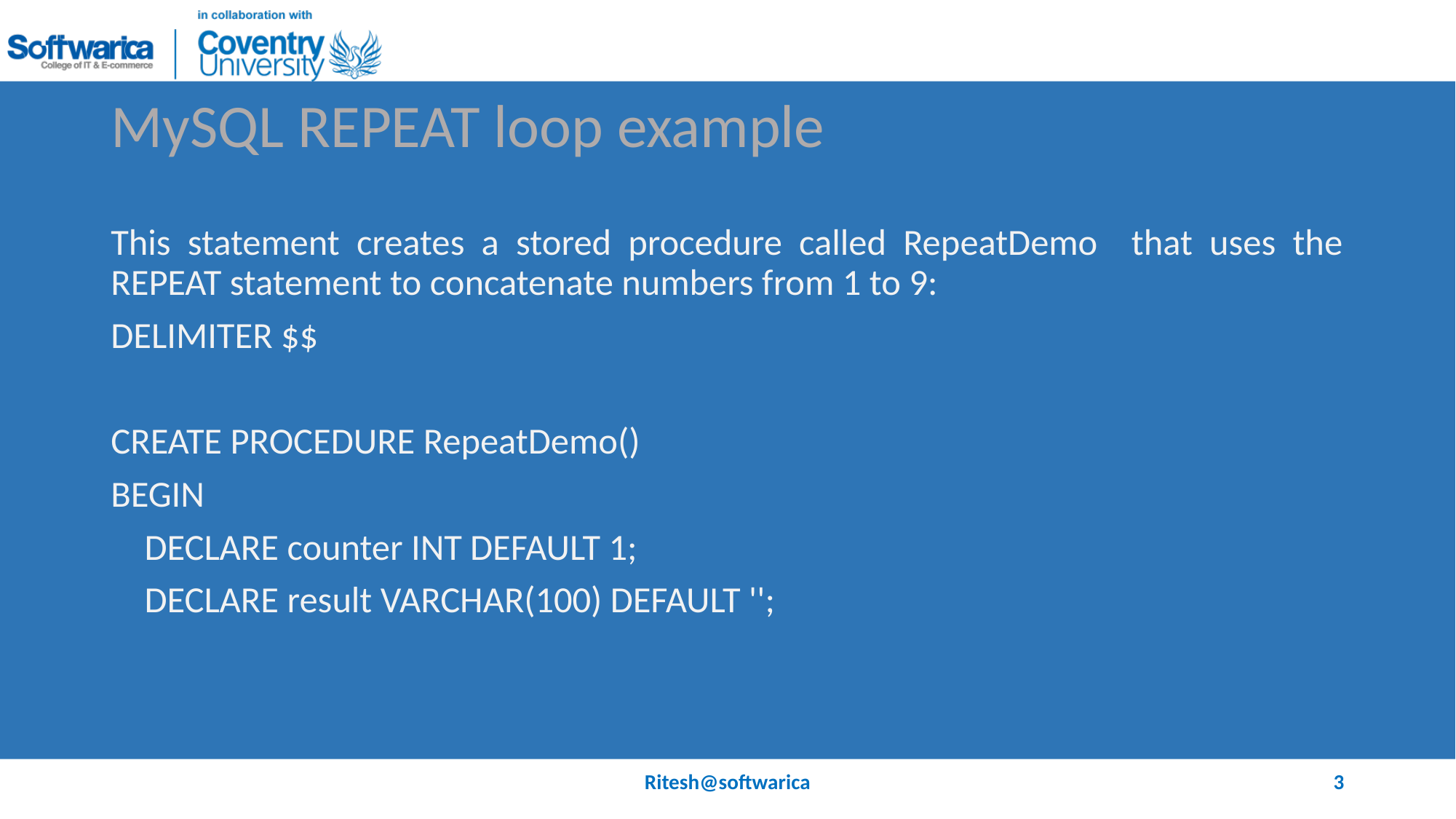

# MySQL REPEAT loop example
This statement creates a stored procedure called RepeatDemo  that uses the REPEAT statement to concatenate numbers from 1 to 9:
DELIMITER $$

CREATE PROCEDURE RepeatDemo()
BEGIN
    DECLARE counter INT DEFAULT 1;
    DECLARE result VARCHAR(100) DEFAULT '';

Ritesh@softwarica
3